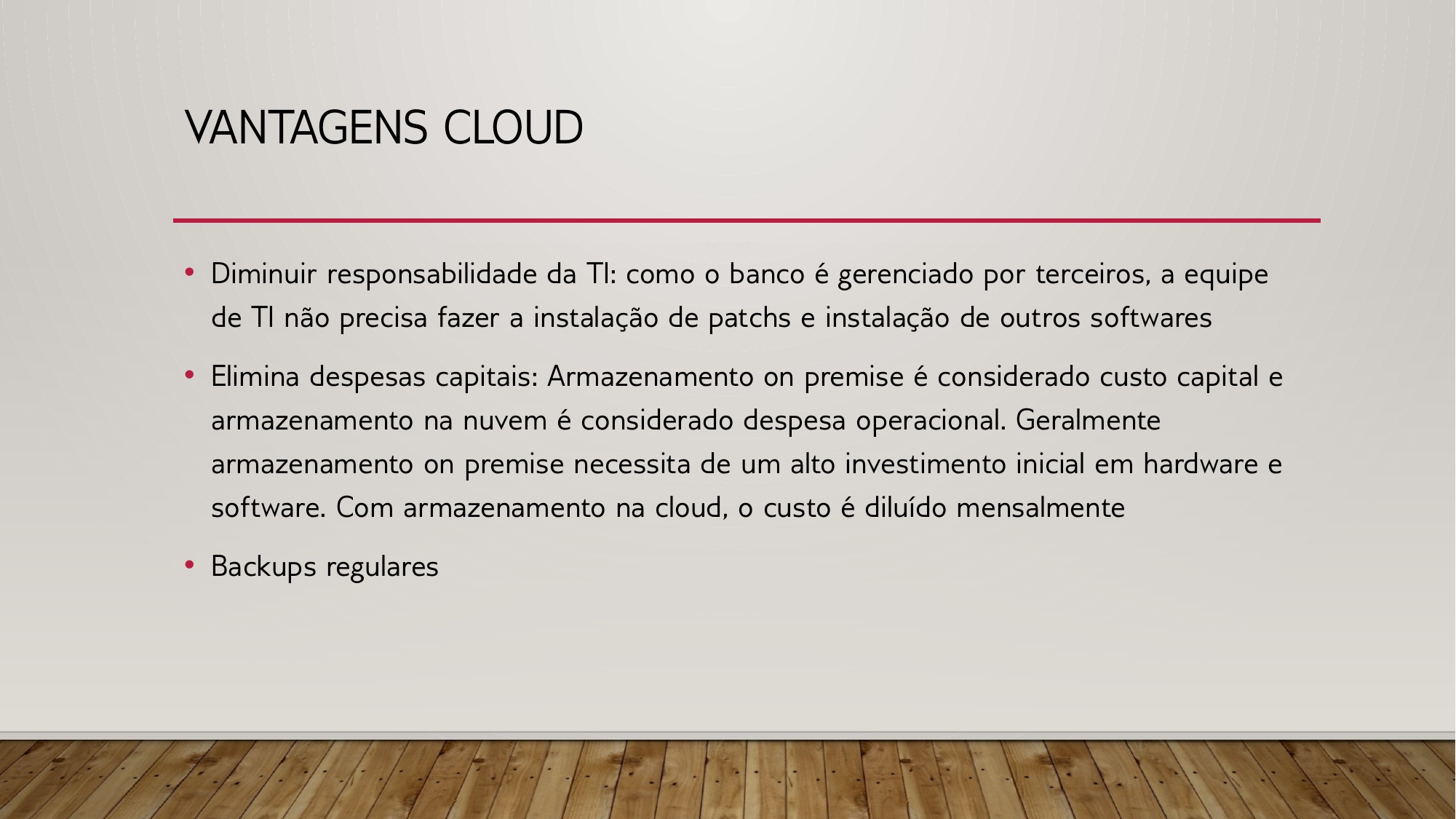

# Vantagens Cloud
Diminuir responsabilidade da TI: como o banco é gerenciado por terceiros, a equipe de TI não precisa fazer a instalação de patchs e instalação de outros softwares
Elimina despesas capitais: Armazenamento on premise é considerado custo capital e armazenamento na nuvem é considerado despesa operacional. Geralmente armazenamento on premise necessita de um alto investimento inicial em hardware e software. Com armazenamento na cloud, o custo é diluído mensalmente
Backups regulares